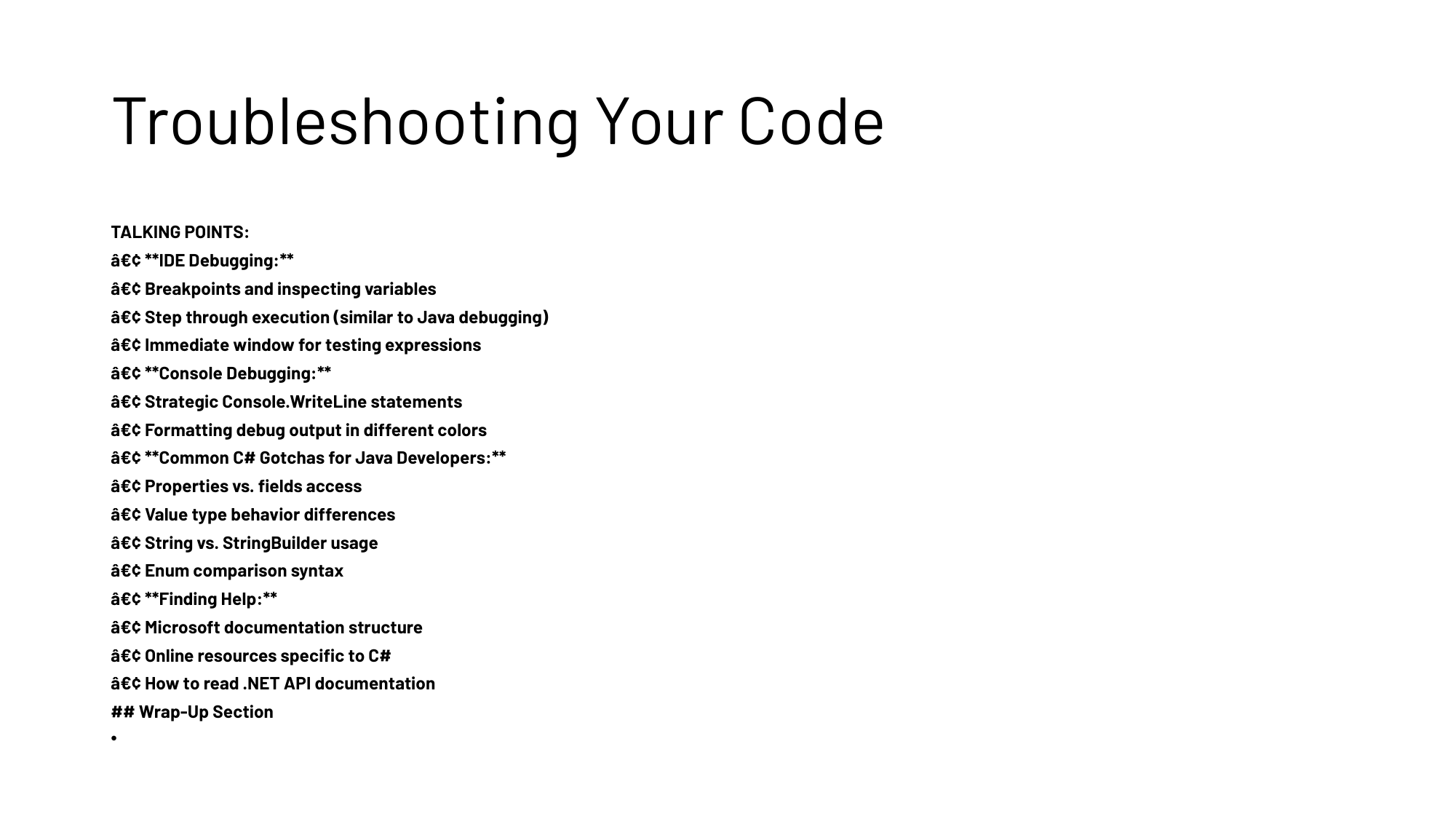

# Troubleshooting Your Code
TALKING POINTS:
â€¢ **IDE Debugging:**
â€¢ Breakpoints and inspecting variables
â€¢ Step through execution (similar to Java debugging)
â€¢ Immediate window for testing expressions
â€¢ **Console Debugging:**
â€¢ Strategic Console.WriteLine statements
â€¢ Formatting debug output in different colors
â€¢ **Common C# Gotchas for Java Developers:**
â€¢ Properties vs. fields access
â€¢ Value type behavior differences
â€¢ String vs. StringBuilder usage
â€¢ Enum comparison syntax
â€¢ **Finding Help:**
â€¢ Microsoft documentation structure
â€¢ Online resources specific to C#
â€¢ How to read .NET API documentation
## Wrap-Up Section